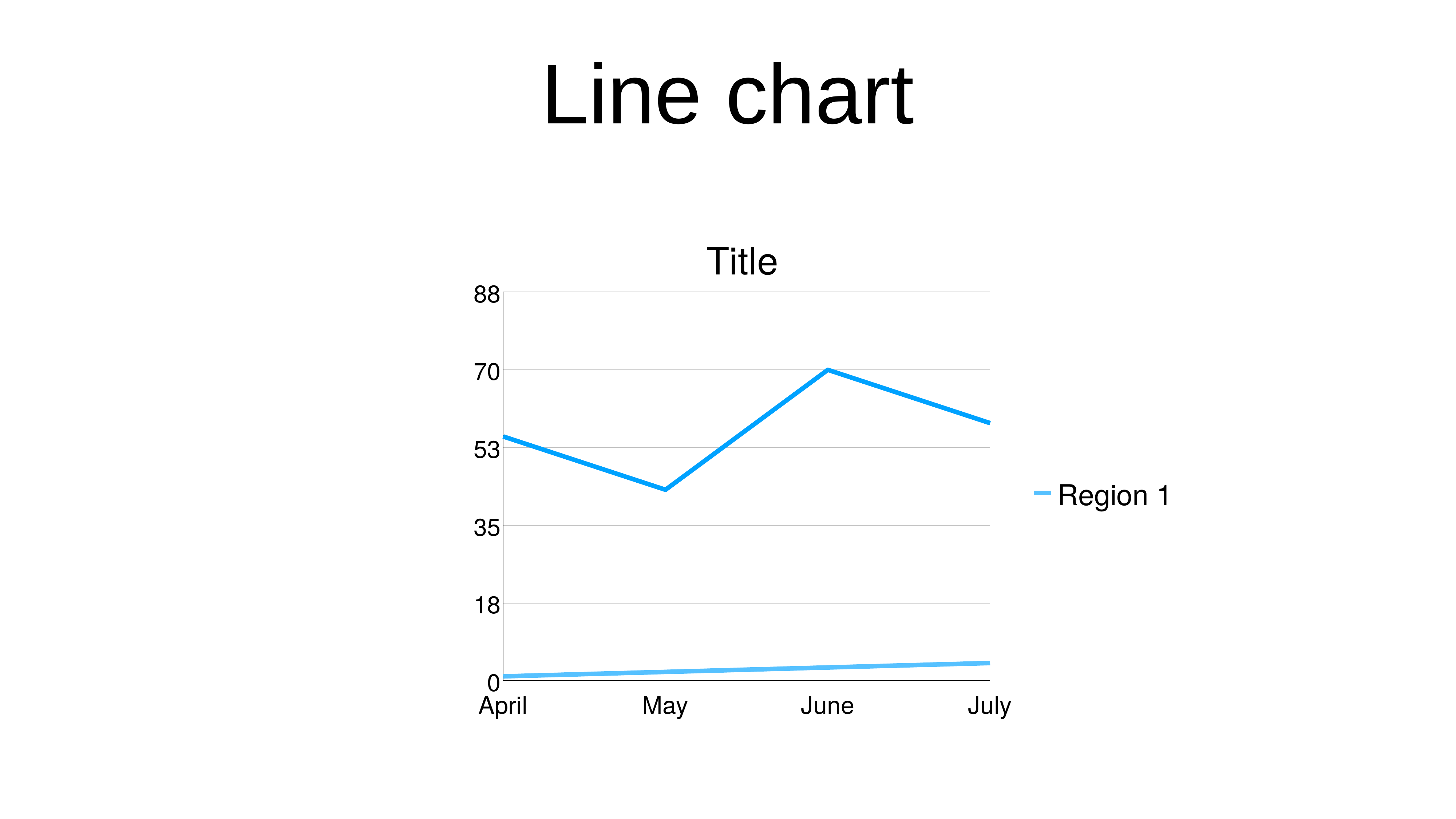

# Line chart

### Chart: Title

| Category | Region 1 | Region 2 |
|---|---|---|
| April | 1.0 | 55.0 |
| May | 2.0 | 43.0 |
| June | 3.0 | 70.0 |
| July | 4.0 | 58.0 |